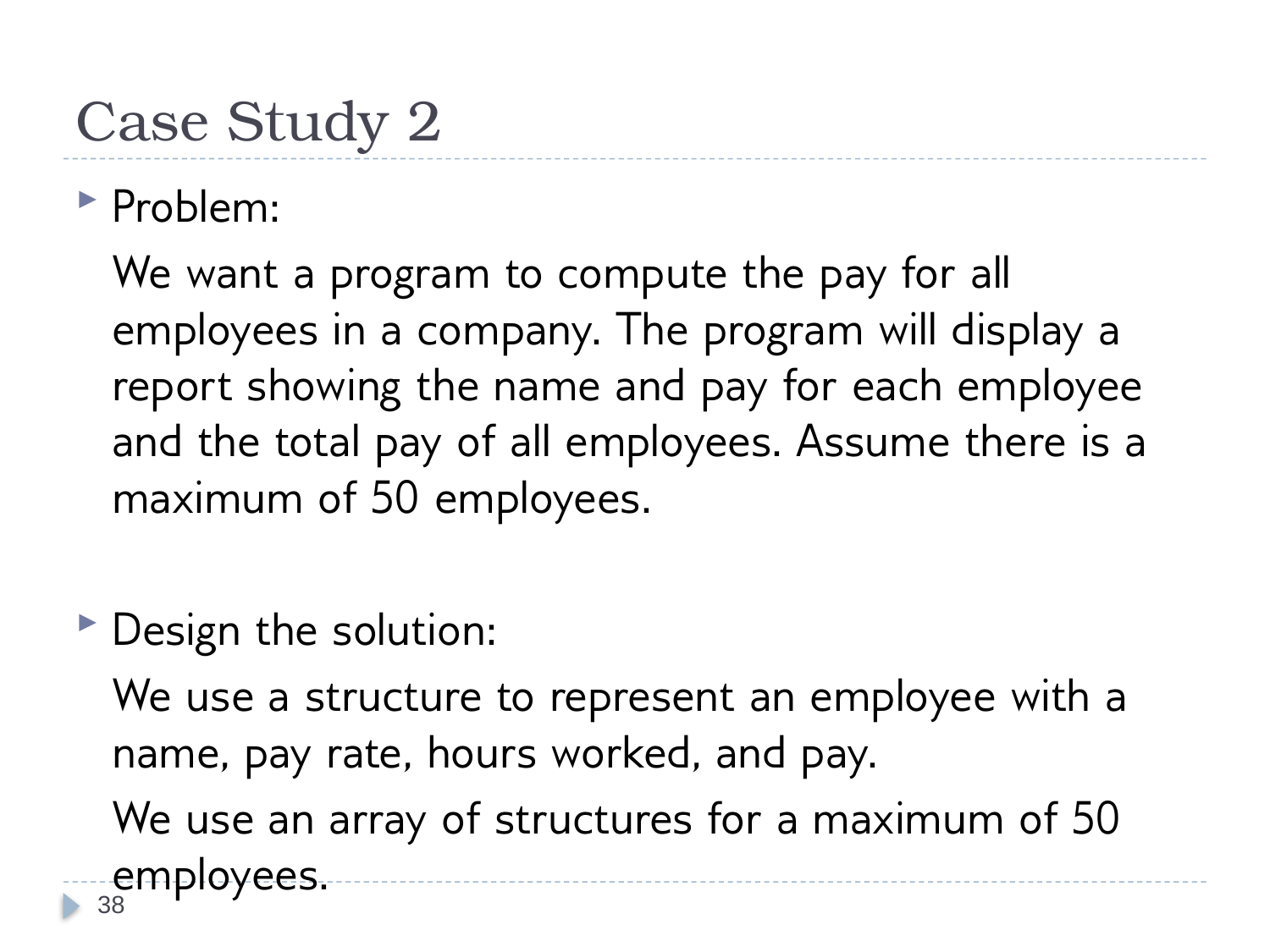

# Case Study 2
Problem:
	We want a program to compute the pay for all employees in a company. The program will display a report showing the name and pay for each employee and the total pay of all employees. Assume there is a maximum of 50 employees.

Design the solution:
	We use a structure to represent an employee with a name, pay rate, hours worked, and pay.
	We use an array of structures for a maximum of 50 employees.

38